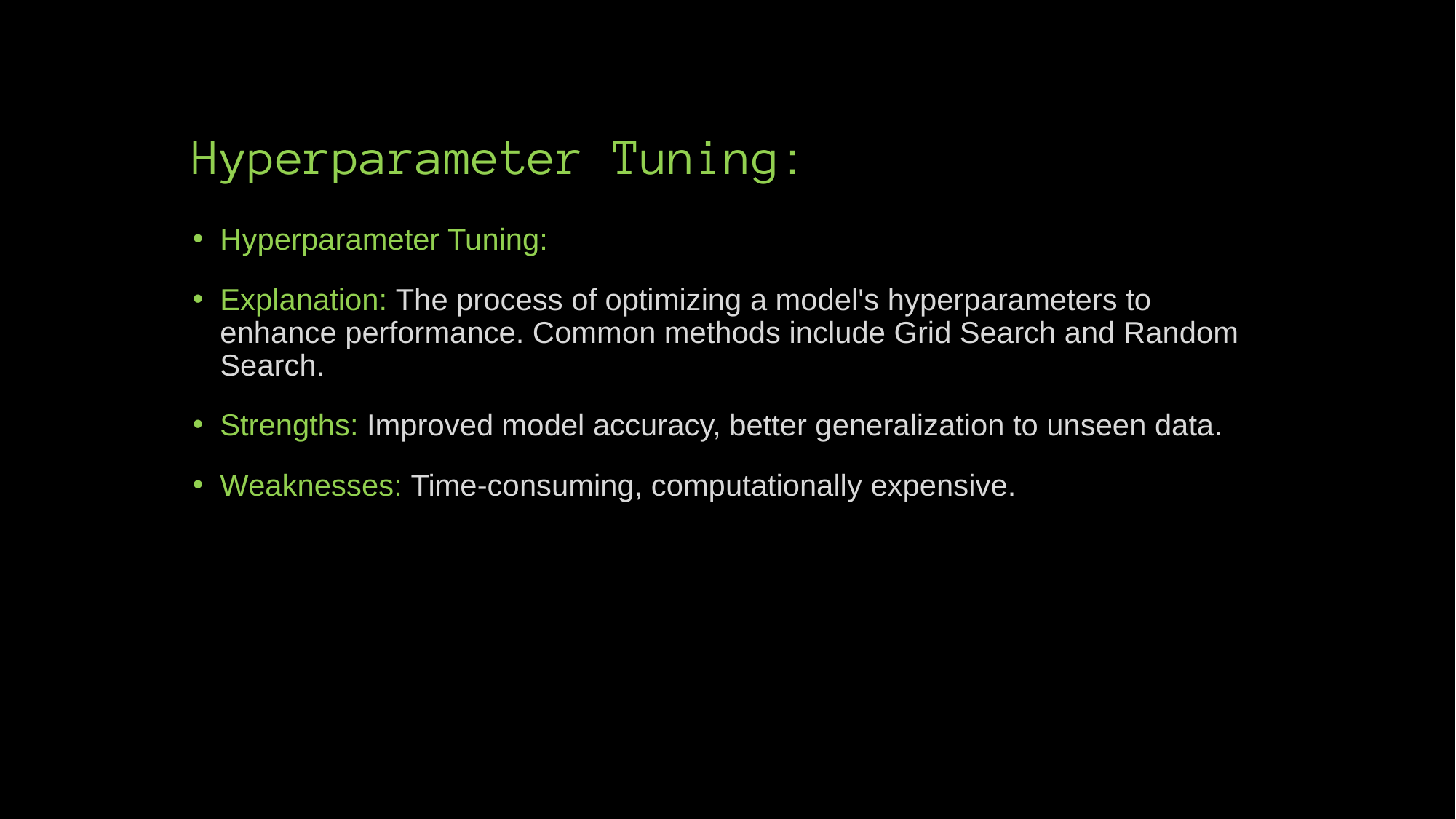

# Hyperparameter Tuning:
Hyperparameter Tuning:
Explanation: The process of optimizing a model's hyperparameters to enhance performance. Common methods include Grid Search and Random Search.
Strengths: Improved model accuracy, better generalization to unseen data.
Weaknesses: Time-consuming, computationally expensive.